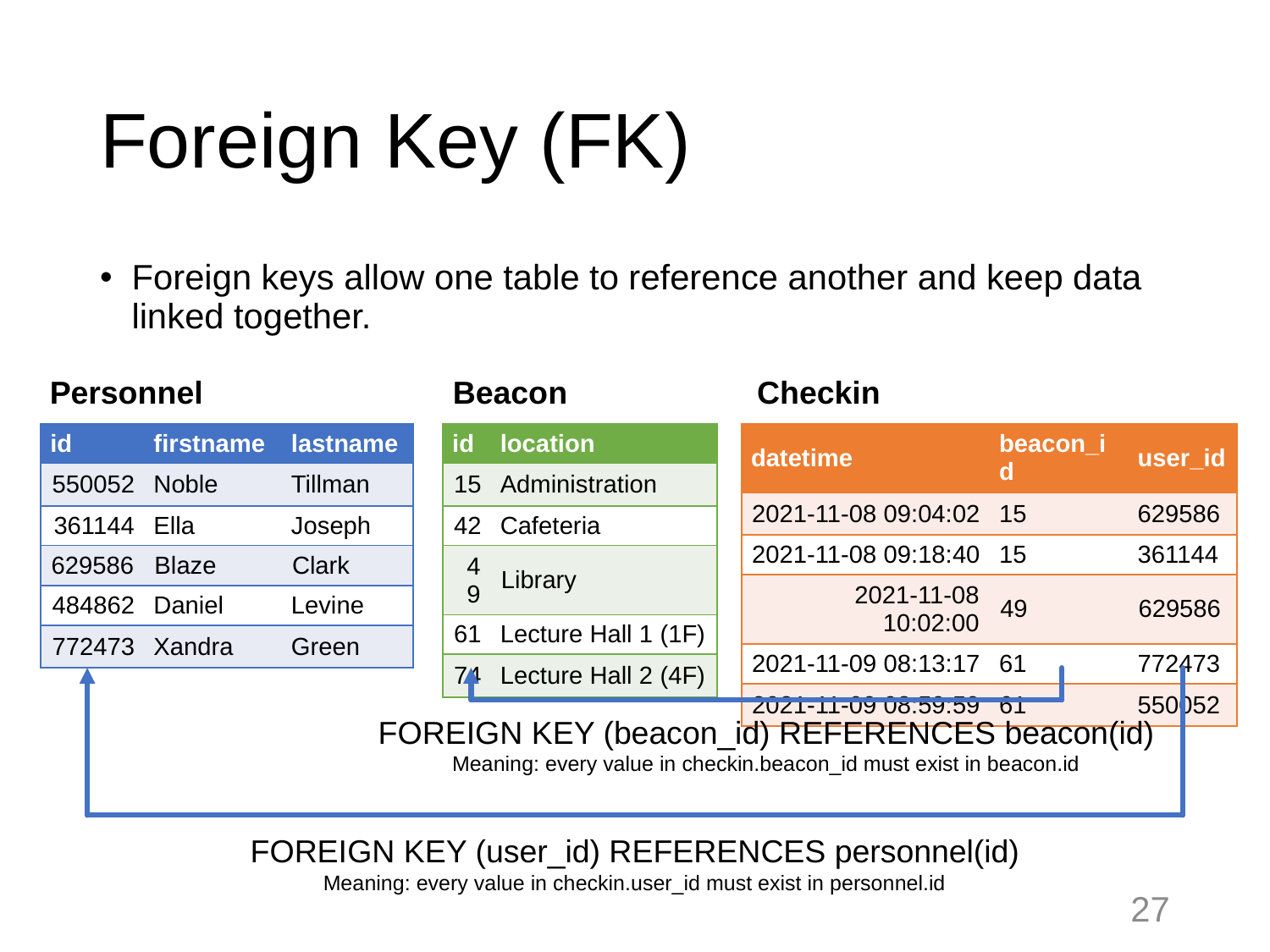

# Foreign Key (FK)
Foreign keys allow one table to reference another and keep data linked together.
Personnel
Beacon
Checkin
| id | firstname | lastname |
| --- | --- | --- |
| 550052 | Noble | Tillman |
| 361144 | Ella | Joseph |
| 629586 | Blaze | Clark |
| 484862 | Daniel | Levine |
| 772473 | Xandra | Green |
| id | location |
| --- | --- |
| 15 | Administration |
| 42 | Cafeteria |
| 49 | Library |
| 61 | Lecture Hall 1 (1F) |
| 74 | Lecture Hall 2 (4F) |
| datetime | beacon\_id | user\_id |
| --- | --- | --- |
| 2021-11-08 09:04:02 | 15 | 629586 |
| 2021-11-08 09:18:40 | 15 | 361144 |
| 2021-11-08 10:02:00 | 49 | 629586 |
| 2021-11-09 08:13:17 | 61 | 772473 |
| 2021-11-09 08:59:59 | 61 | 550052 |
FOREIGN KEY (beacon_id) REFERENCES beacon(id)
Meaning: every value in checkin.beacon_id must exist in beacon.id
FOREIGN KEY (user_id) REFERENCES personnel(id)
Meaning: every value in checkin.user_id must exist in personnel.id
27